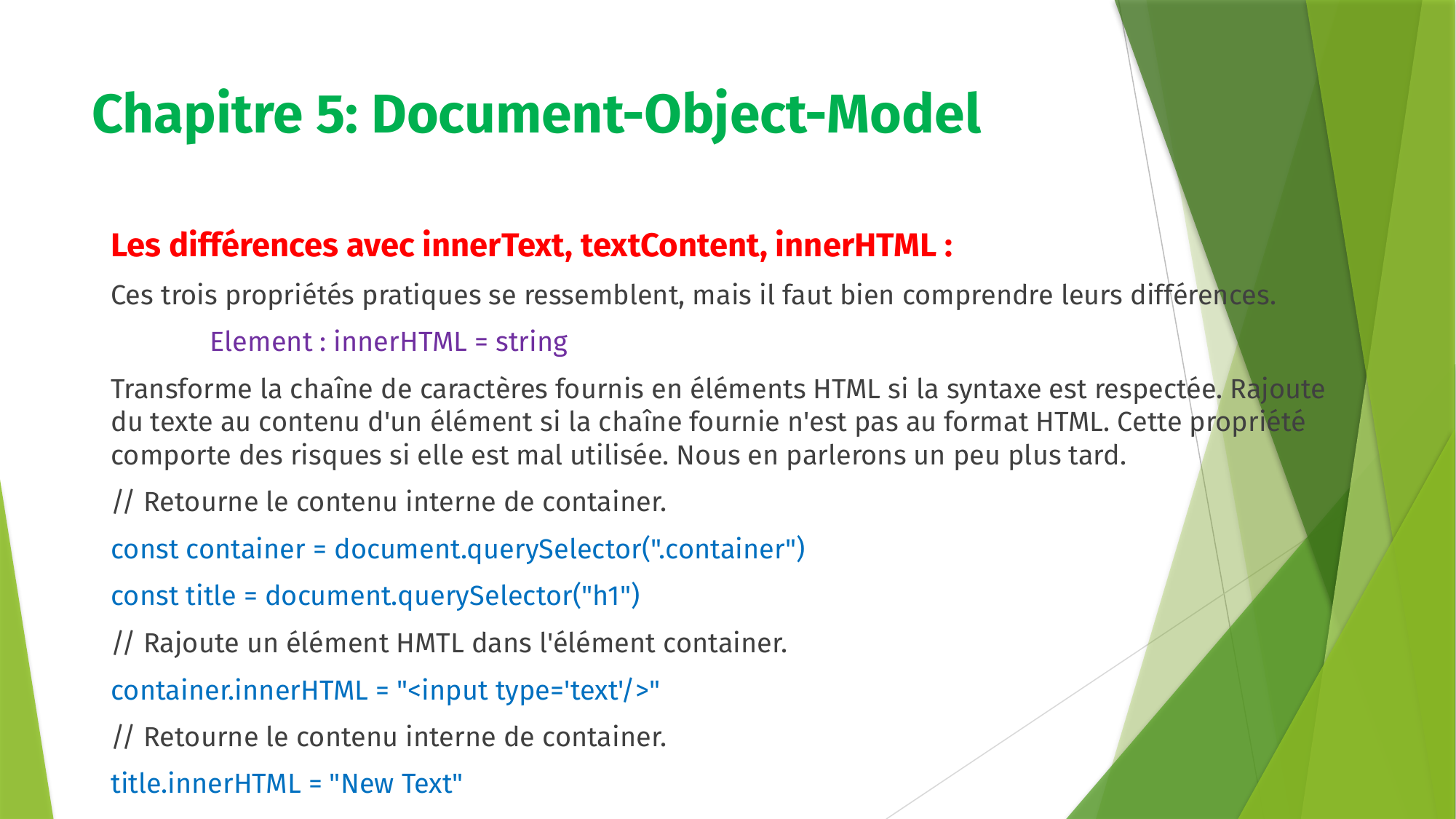

# Chapitre 5: Document-Object-Model
Les différences avec innerText, textContent, innerHTML :
Ces trois propriétés pratiques se ressemblent, mais il faut bien comprendre leurs différences.
	Element : innerHTML = string
Transforme la chaîne de caractères fournis en éléments HTML si la syntaxe est respectée. Rajoute du texte au contenu d'un élément si la chaîne fournie n'est pas au format HTML. Cette propriété comporte des risques si elle est mal utilisée. Nous en parlerons un peu plus tard.
// Retourne le contenu interne de container.
const container = document.querySelector(".container")
const title = document.querySelector("h1")
// Rajoute un élément HMTL dans l'élément container.
container.innerHTML = "<input type='text'/>"
// Retourne le contenu interne de container.
title.innerHTML = "New Text"